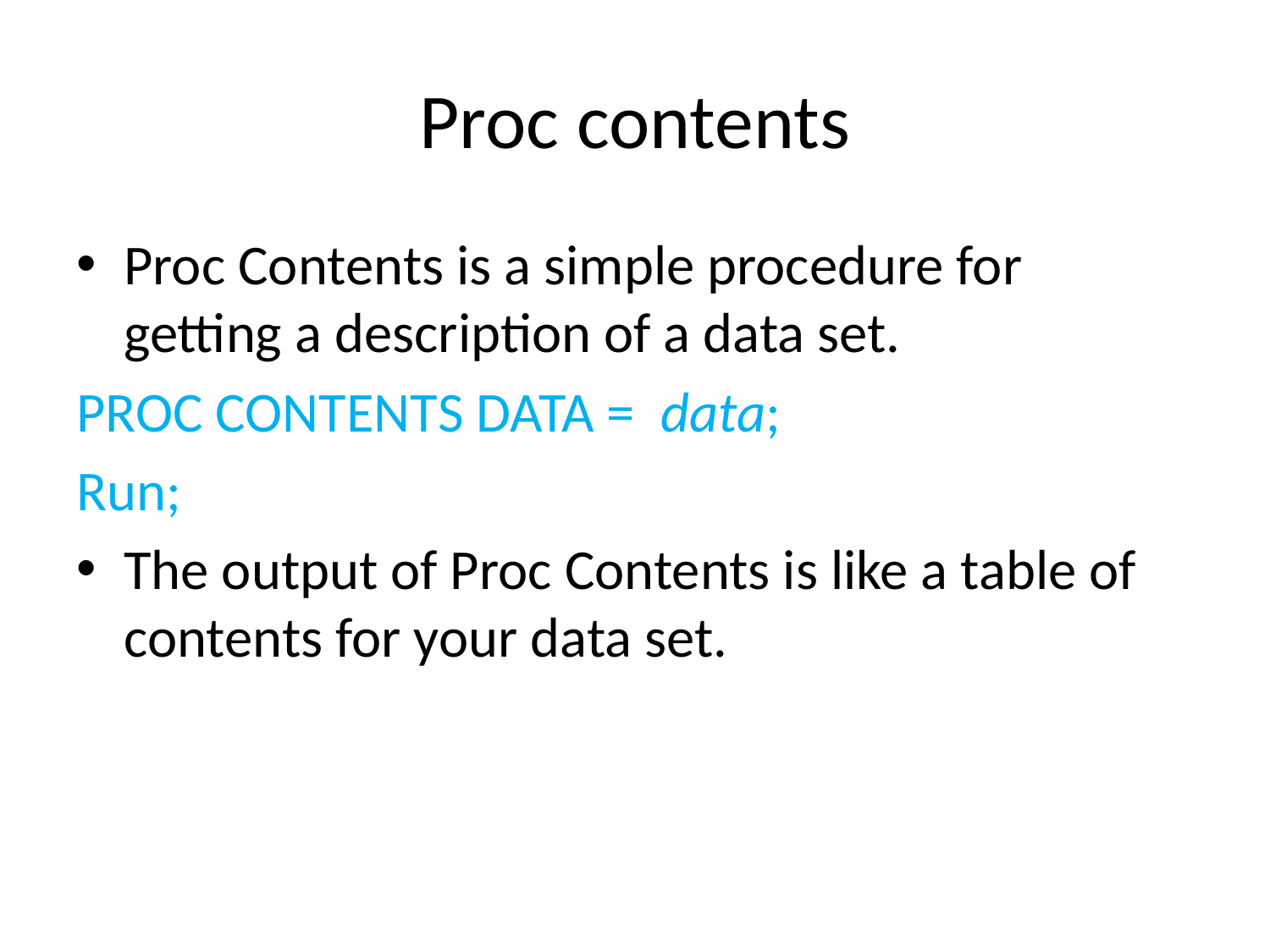

# Proc contents
Proc Contents is a simple procedure for getting a description of a data set.
PROC CONTENTS DATA =  data;
Run;
The output of Proc Contents is like a table of contents for your data set.